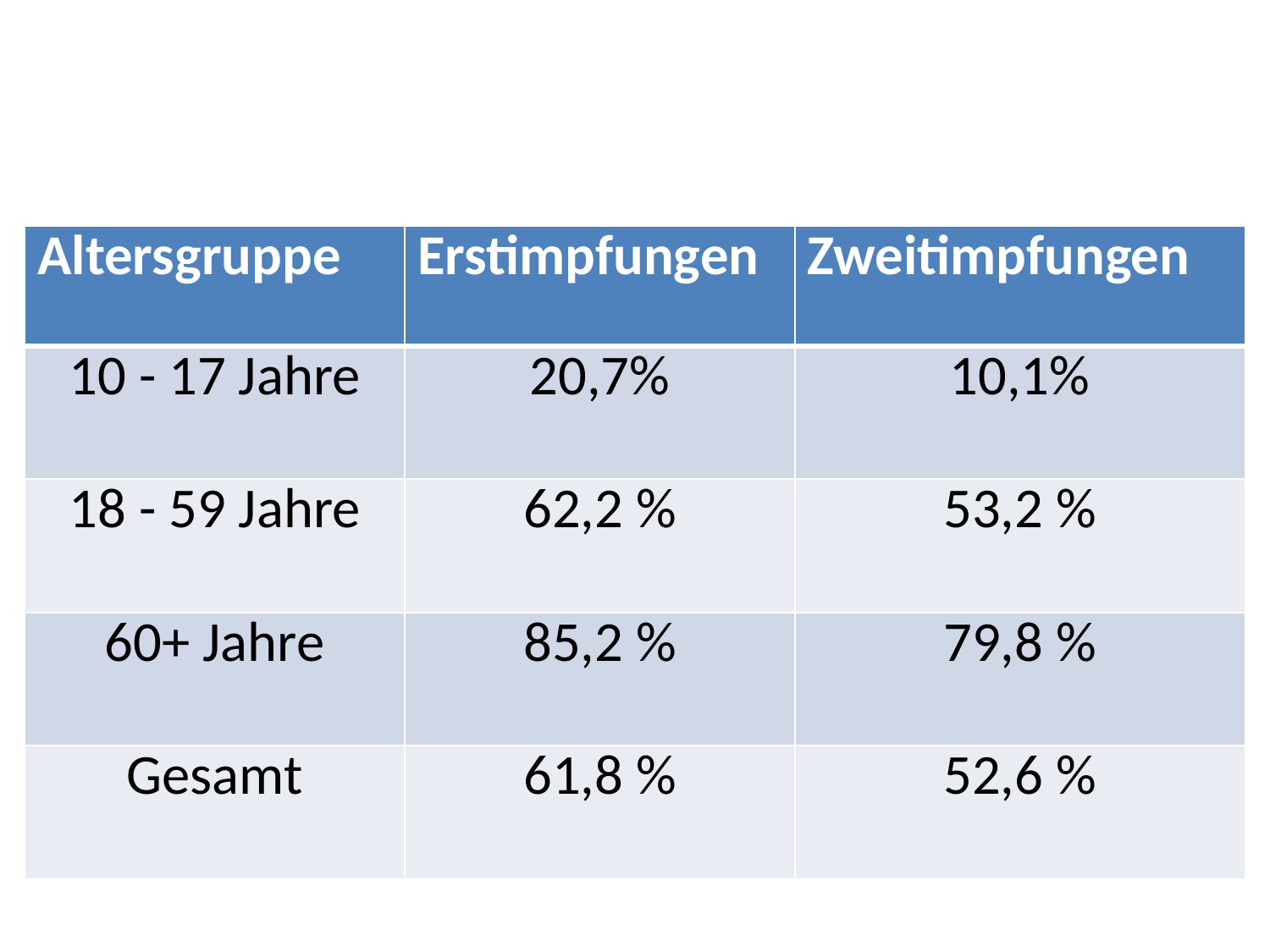

| Altersgruppe | Erstimpfungen | Zweitimpfungen |
| --- | --- | --- |
| 10 - 17 Jahre | 20,7% | 10,1% |
| 18 - 59 Jahre | 62,2 % | 53,2 % |
| 60+ Jahre | 85,2 % | 79,8 % |
| Gesamt | 61,8 % | 52,6 % |